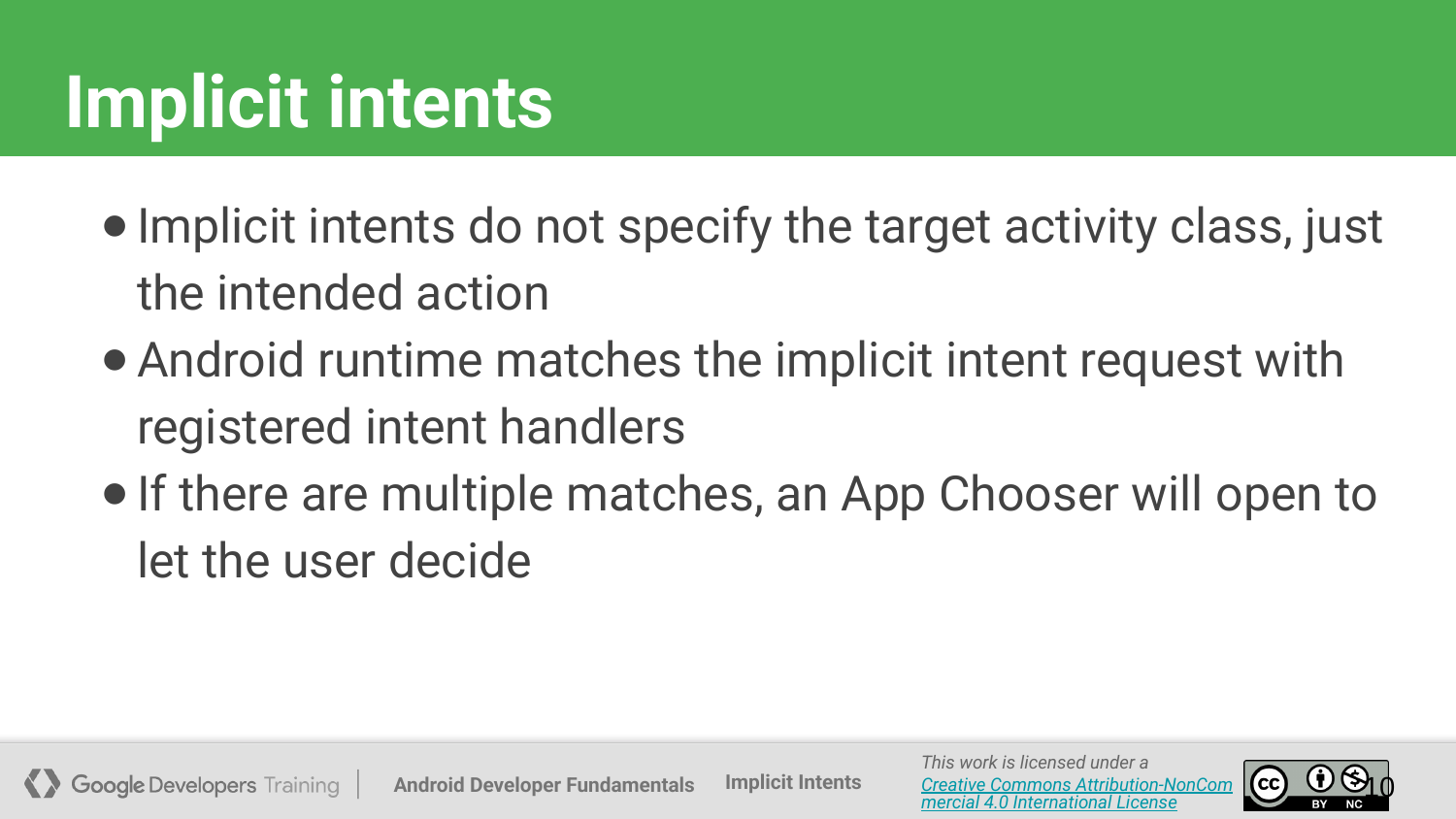

# Implicit intents
Implicit intents do not specify the target activity class, just the intended action
Android runtime matches the implicit intent request with registered intent handlers
If there are multiple matches, an App Chooser will open to let the user decide
10